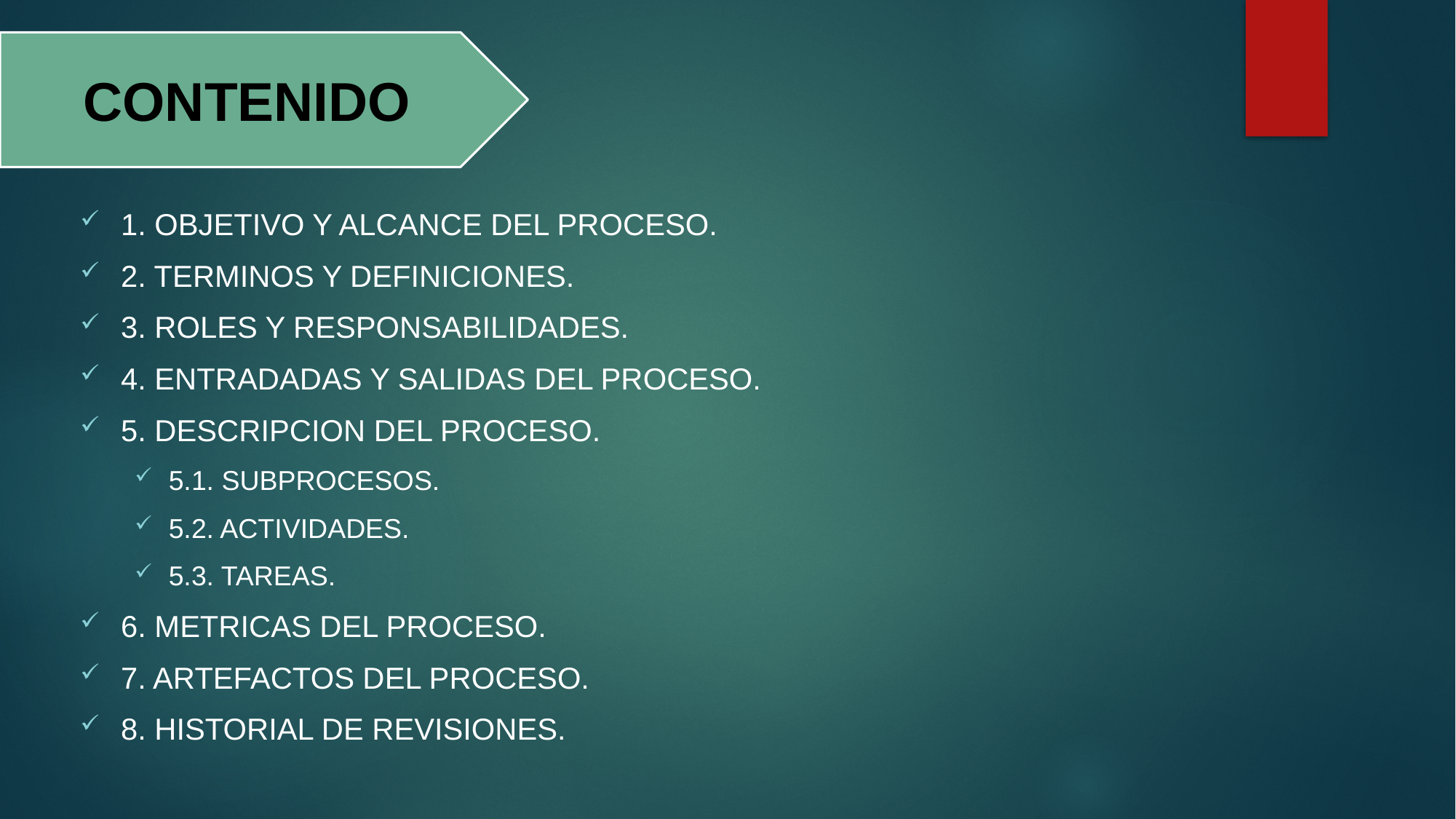

CONTENIDO
1. OBJETIVO Y ALCANCE DEL PROCESO.
2. TERMINOS Y DEFINICIONES.
3. ROLES Y RESPONSABILIDADES.
4. ENTRADADAS Y SALIDAS DEL PROCESO.
5. DESCRIPCION DEL PROCESO.
5.1. SUBPROCESOS.
5.2. ACTIVIDADES.
5.3. TAREAS.
6. METRICAS DEL PROCESO.
7. ARTEFACTOS DEL PROCESO.
8. HISTORIAL DE REVISIONES.